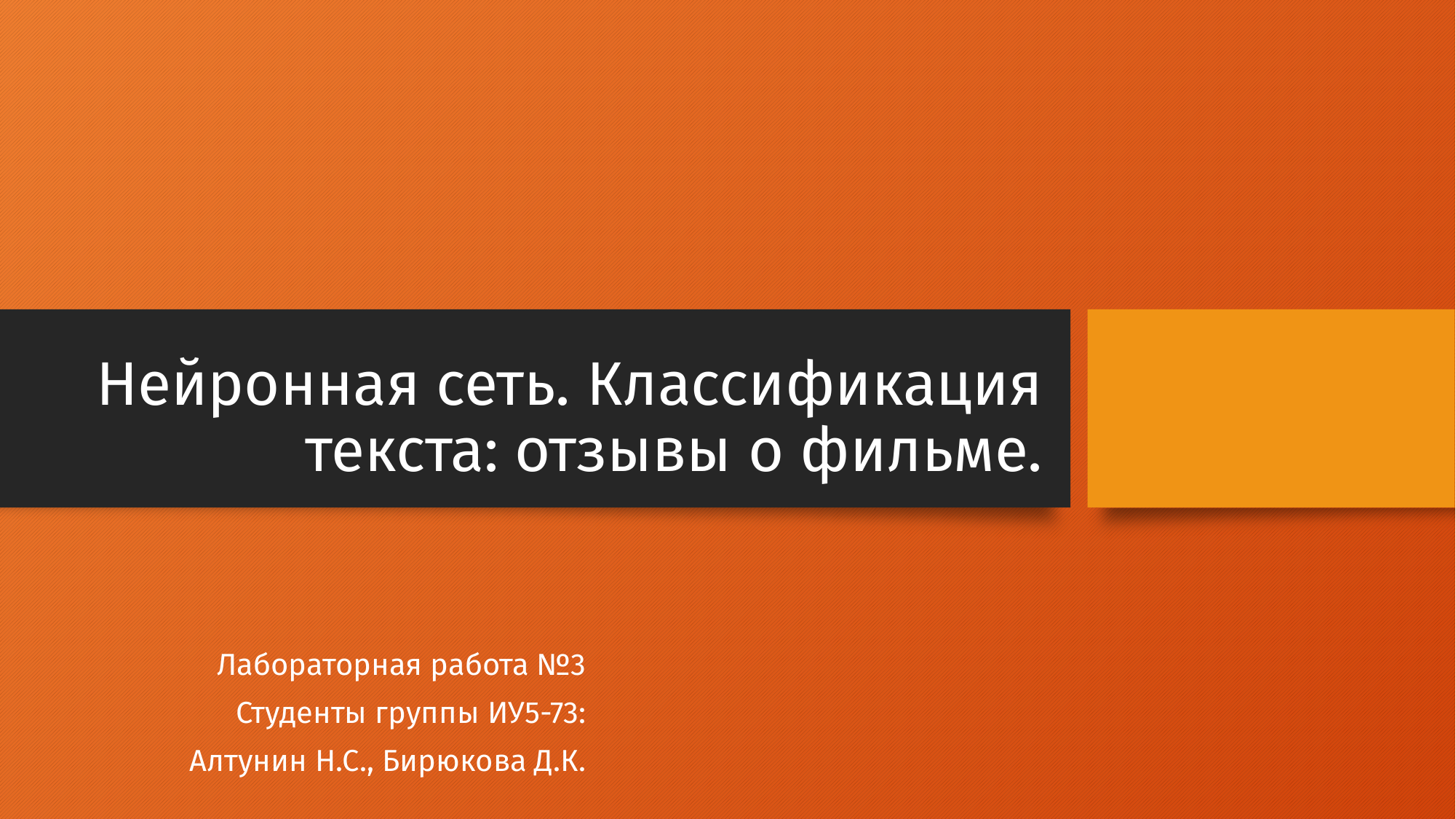

# Нейронная сеть. Классификация текста: отзывы о фильме.
Лабораторная работа №3
Студенты группы ИУ5-73:
Алтунин Н.С., Бирюкова Д.К.